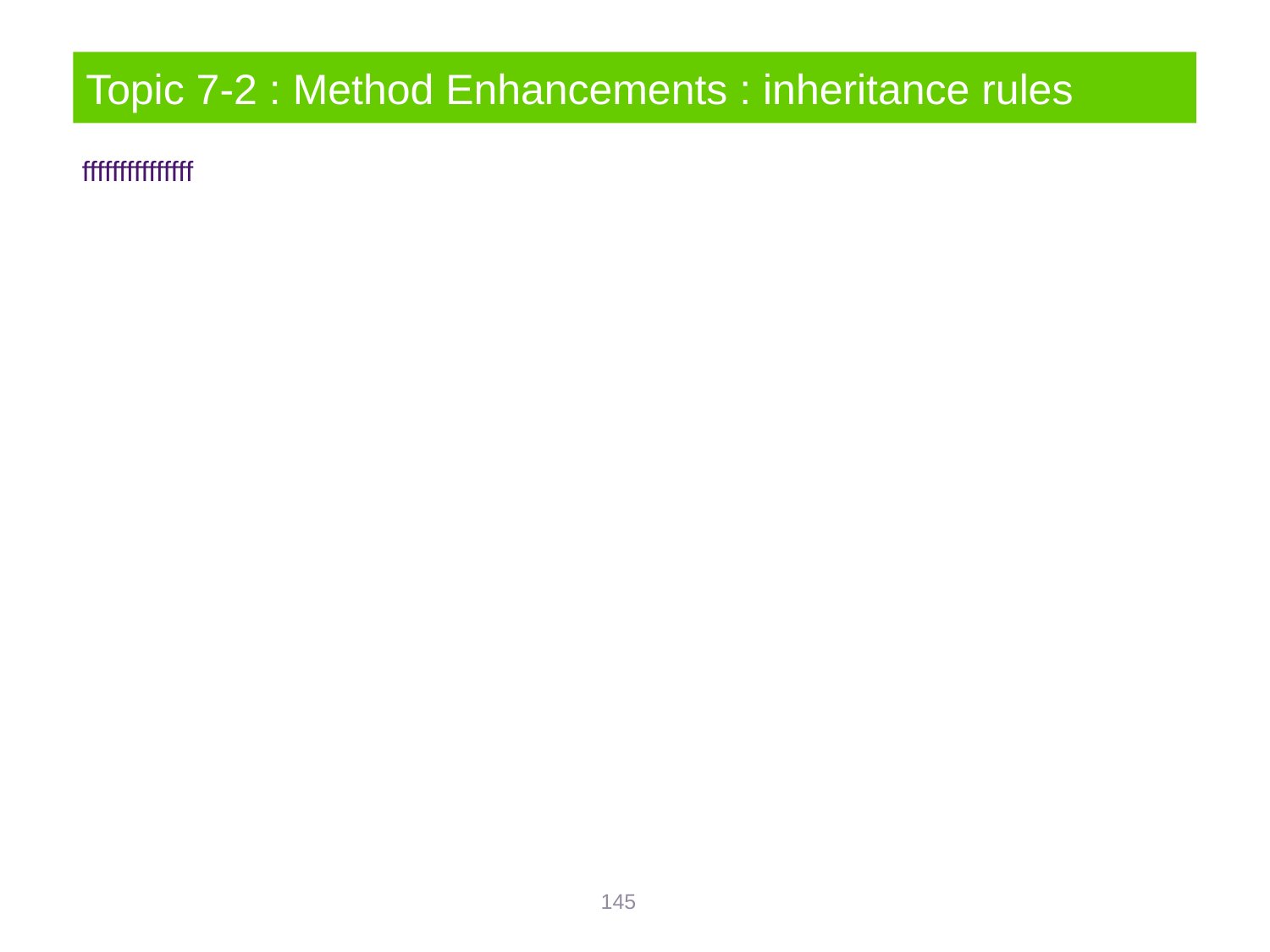

# Topic 7-2 : Method Enhancements : inheritance rules
fffffffffffffff